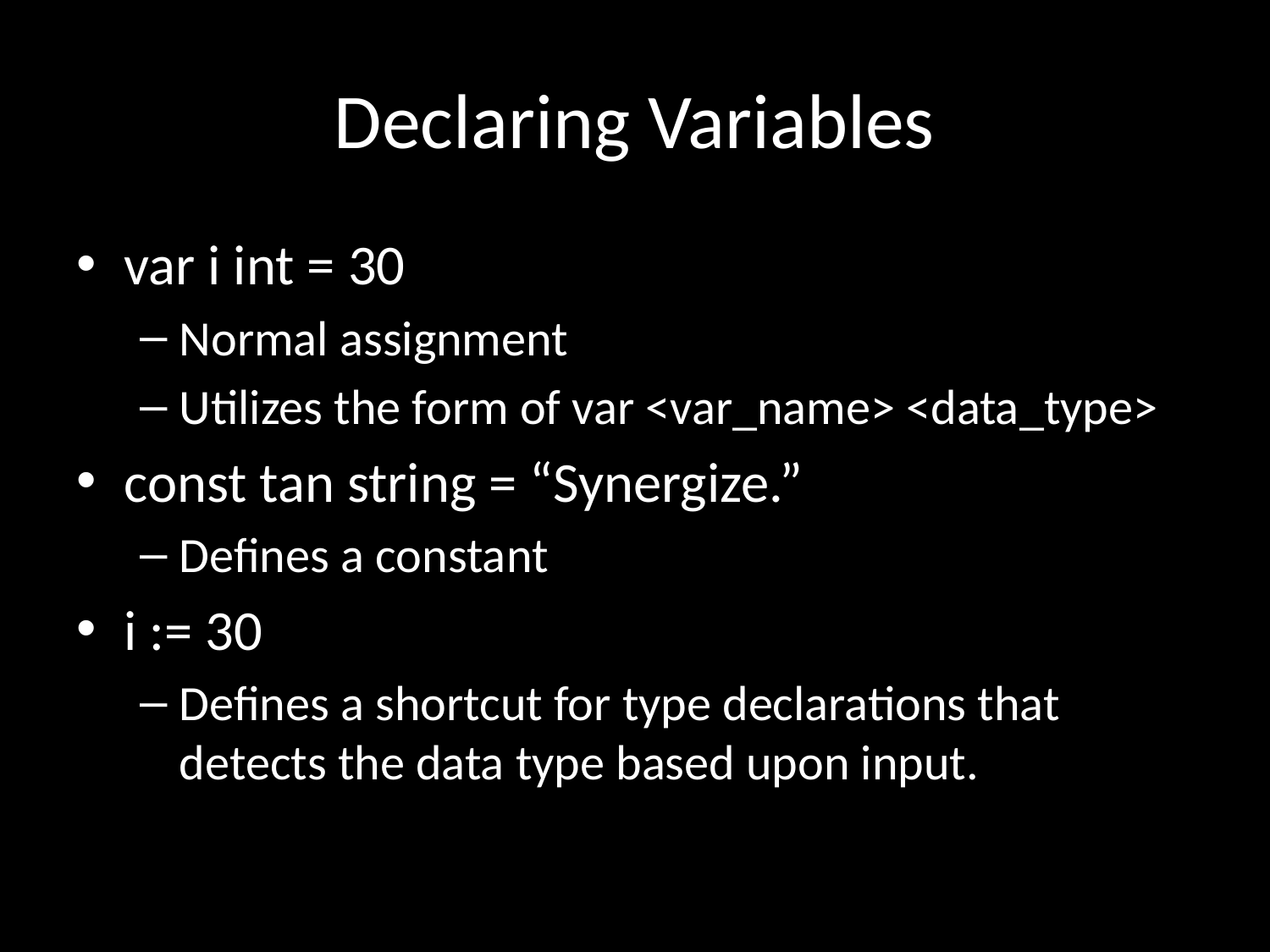

# Declaring Variables
var i int = 30
Normal assignment
Utilizes the form of var <var_name> <data_type>
const tan string = “Synergize.”
Defines a constant
i := 30
Defines a shortcut for type declarations that detects the data type based upon input.